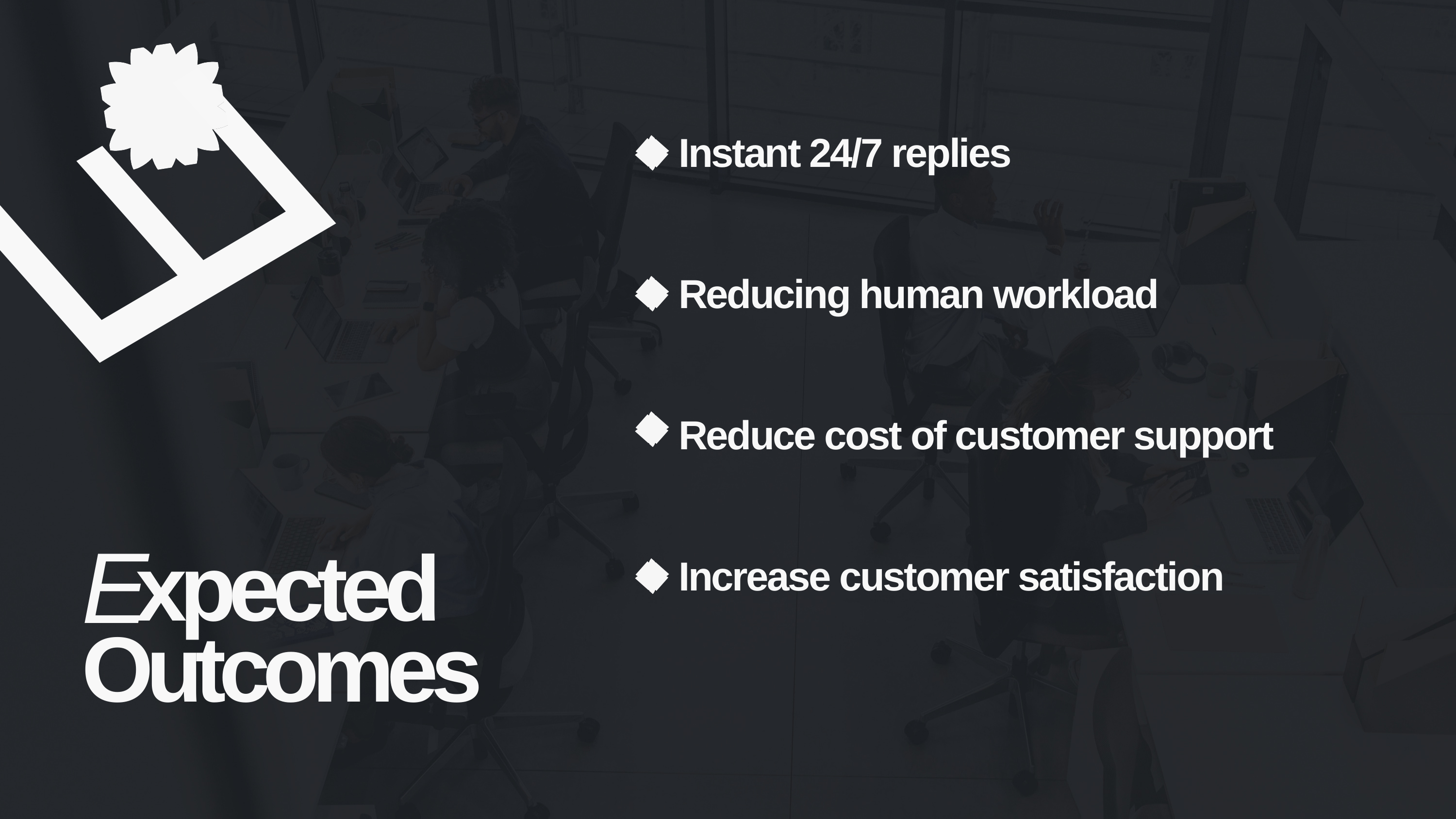

E

Instant 24/7 replies

Reducing human workload

Reduce cost of customer support
E
xpected
Increase customer satisfaction

Outcomes